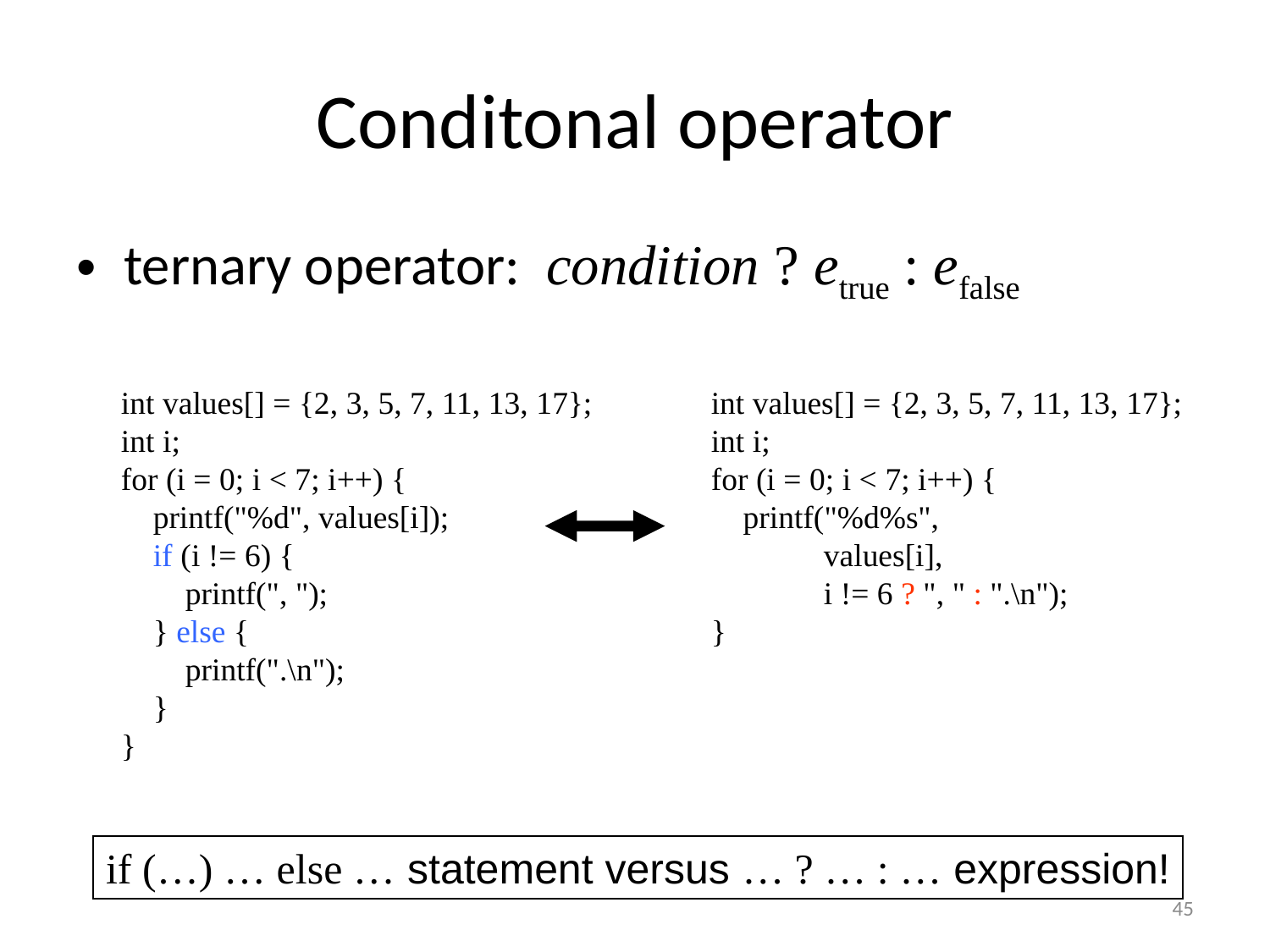

# Conditonal operator
ternary operator:  condition ? etrue : efalse
int values[] = {2, 3, 5, 7, 11, 13, 17};
int i;
for (i = 0; i < 7; i++) {
    printf("%d", values[i]);
    if (i != 6) {
        printf(", ");
    } else {
        printf(".\n");
    }
}
int values[] = {2, 3, 5, 7, 11, 13, 17};
int i;
for (i = 0; i < 7; i++) {
    printf("%d%s",
              values[i],
              i != 6 ? ", " : ".\n");
}

if (…) … else … statement versus … ? … : … expression!
45